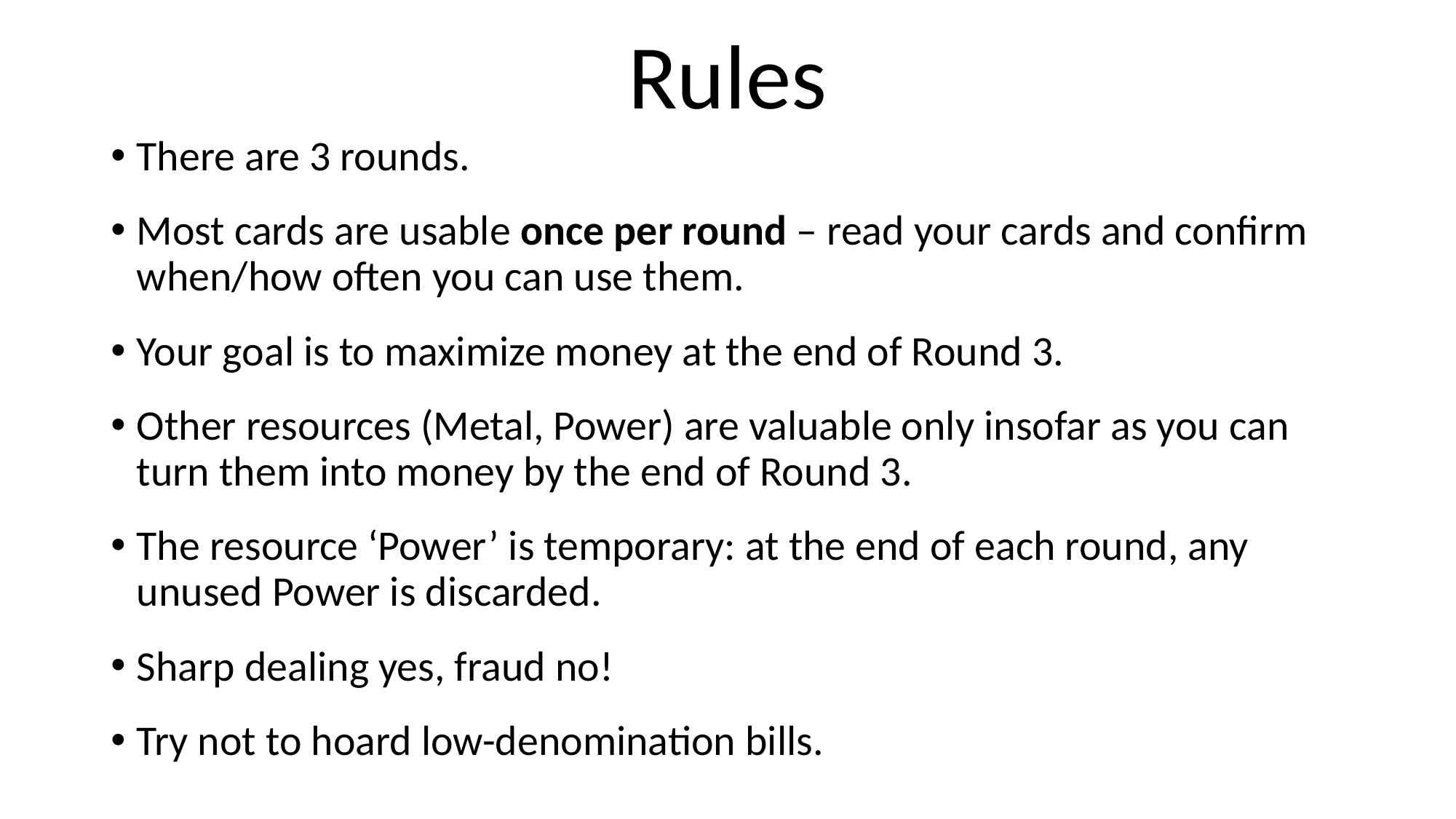

# Rules
There are 3 rounds.
Most cards are usable once per round – read your cards and confirm when/how often you can use them.
Your goal is to maximize money at the end of Round 3.
Other resources (Metal, Power) are valuable only insofar as you can turn them into money by the end of Round 3.
The resource ‘Power’ is temporary: at the end of each round, any unused Power is discarded.
Sharp dealing yes, fraud no!
Try not to hoard low-denomination bills.